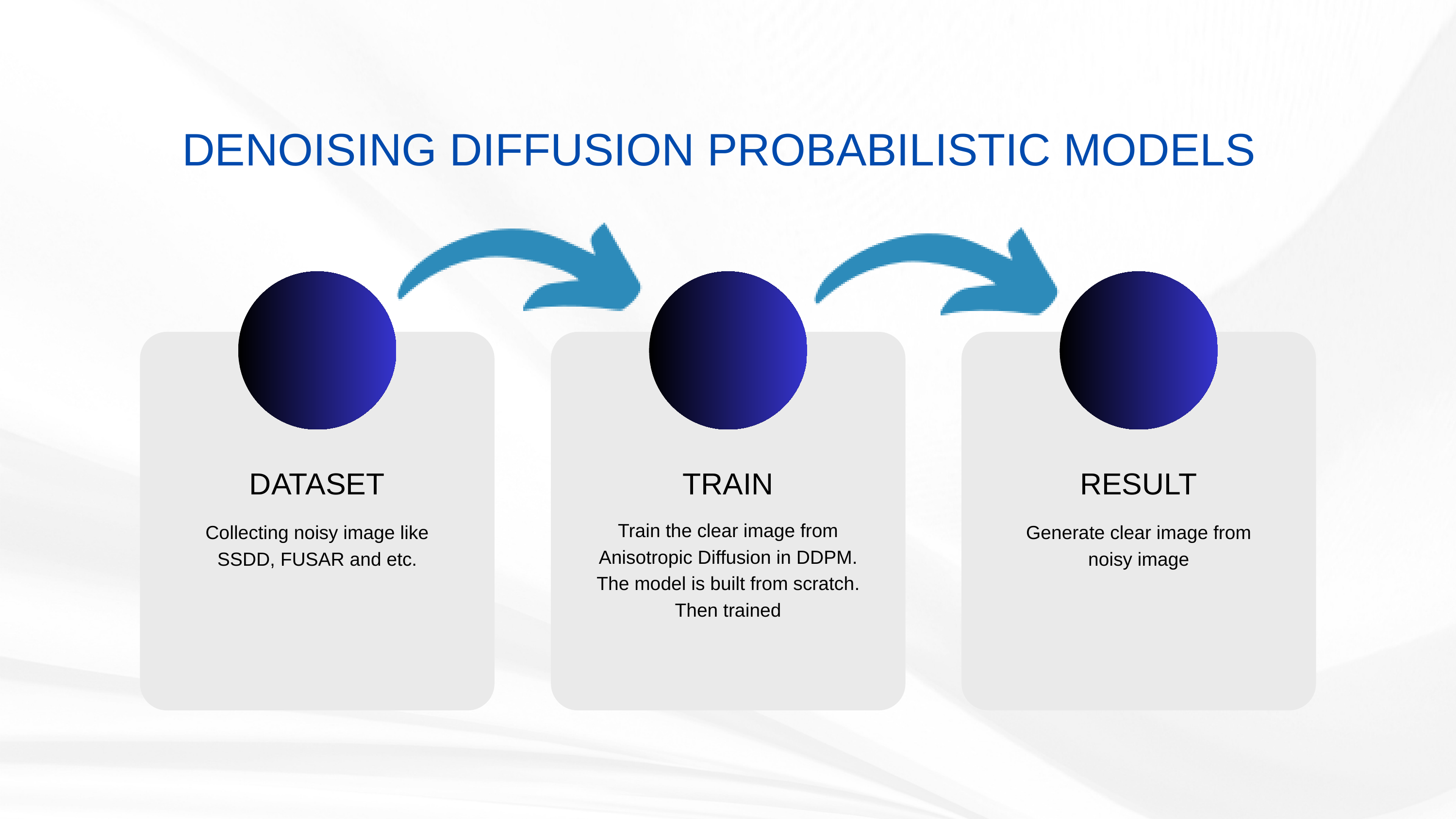

DENOISING DIFFUSION PROBABILISTIC MODELS

DATASET
TRAIN
RESULT
Train the clear image from Anisotropic Diffusion in DDPM. The model is built from scratch. Then trained
Collecting noisy image like SSDD, FUSAR and etc.
Generate clear image from noisy image